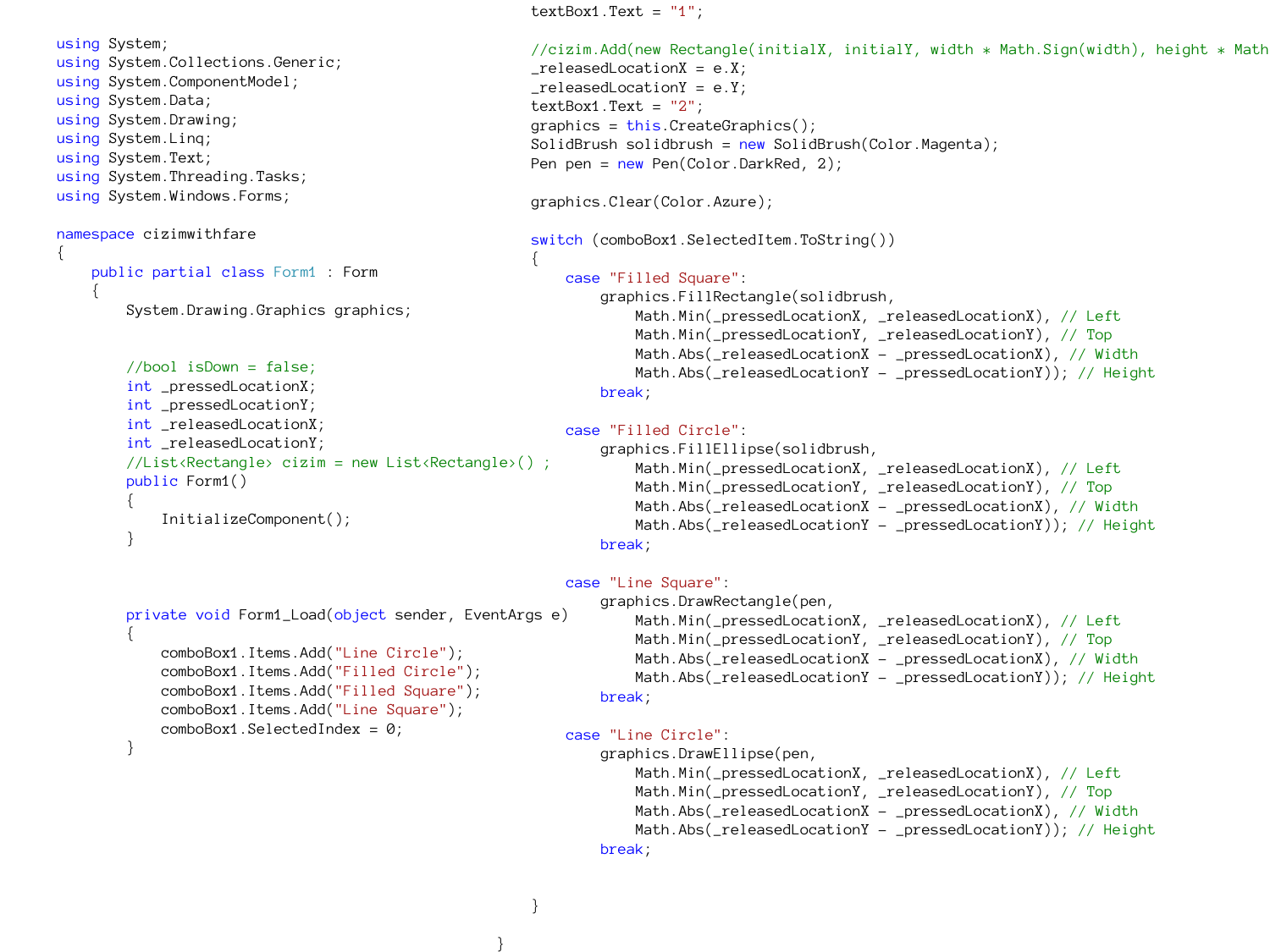

private void Form1_MouseUp_1(object sender, MouseEventArgs e)
        {
            textBox1.Text = "1";

            //cizim.Add(new Rectangle(initialX, initialY, width * Math.Sign(width), height * Math.Sign(height)));
            _releasedLocationX = e.X;
            _releasedLocationY = e.Y;
            textBox1.Text = "2";
            graphics = this.CreateGraphics();
            SolidBrush solidbrush = new SolidBrush(Color.Magenta);
            Pen pen = new Pen(Color.DarkRed, 2);

            graphics.Clear(Color.Azure);

            switch (comboBox1.SelectedItem.ToString())
            {
                case "Filled Square":
                    graphics.FillRectangle(solidbrush,
                        Math.Min(_pressedLocationX, _releasedLocationX), // Left
                        Math.Min(_pressedLocationY, _releasedLocationY), // Top
                        Math.Abs(_releasedLocationX - _pressedLocationX), // Width
                        Math.Abs(_releasedLocationY - _pressedLocationY)); // Height
                    break;

                case "Filled Circle":
                    graphics.FillEllipse(solidbrush,
                        Math.Min(_pressedLocationX, _releasedLocationX), // Left
                        Math.Min(_pressedLocationY, _releasedLocationY), // Top
                        Math.Abs(_releasedLocationX - _pressedLocationX), // Width
                        Math.Abs(_releasedLocationY - _pressedLocationY)); // Height
                    break;

                case "Line Square":
                    graphics.DrawRectangle(pen,
                        Math.Min(_pressedLocationX, _releasedLocationX), // Left
                        Math.Min(_pressedLocationY, _releasedLocationY), // Top
                        Math.Abs(_releasedLocationX - _pressedLocationX), // Width
                        Math.Abs(_releasedLocationY - _pressedLocationY)); // Height
                    break;

                case "Line Circle":
                    graphics.DrawEllipse(pen,
                        Math.Min(_pressedLocationX, _releasedLocationX), // Left
                        Math.Min(_pressedLocationY, _releasedLocationY), // Top
                        Math.Abs(_releasedLocationX - _pressedLocationX), // Width
                        Math.Abs(_releasedLocationY - _pressedLocationY)); // Height
                    break;

            }

        }

        private void Form1_MouseDown_1(object sender, MouseEventArgs e)
        {
            _pressedLocationX = e.X;
            _pressedLocationY = e.Y;
        }
    }
}
using System;
using System.Collections.Generic;
using System.ComponentModel;
using System.Data;
using System.Drawing;
using System.Linq;
using System.Text;
using System.Threading.Tasks;
using System.Windows.Forms;

namespace cizimwithfare
{
    public partial class Form1 : Form
    {
        System.Drawing.Graphics graphics;

        //bool isDown = false;
        int _pressedLocationX;
        int _pressedLocationY;
        int _releasedLocationX;
        int _releasedLocationY;
        //List<Rectangle> cizim = new List<Rectangle>() ;
        public Form1()
        {
            InitializeComponent();
        }

        private void Form1_Load(object sender, EventArgs e)
        {
            comboBox1.Items.Add("Line Circle");
            comboBox1.Items.Add("Filled Circle");
            comboBox1.Items.Add("Filled Square");
            comboBox1.Items.Add("Line Square");
            comboBox1.SelectedIndex = 0;
        }